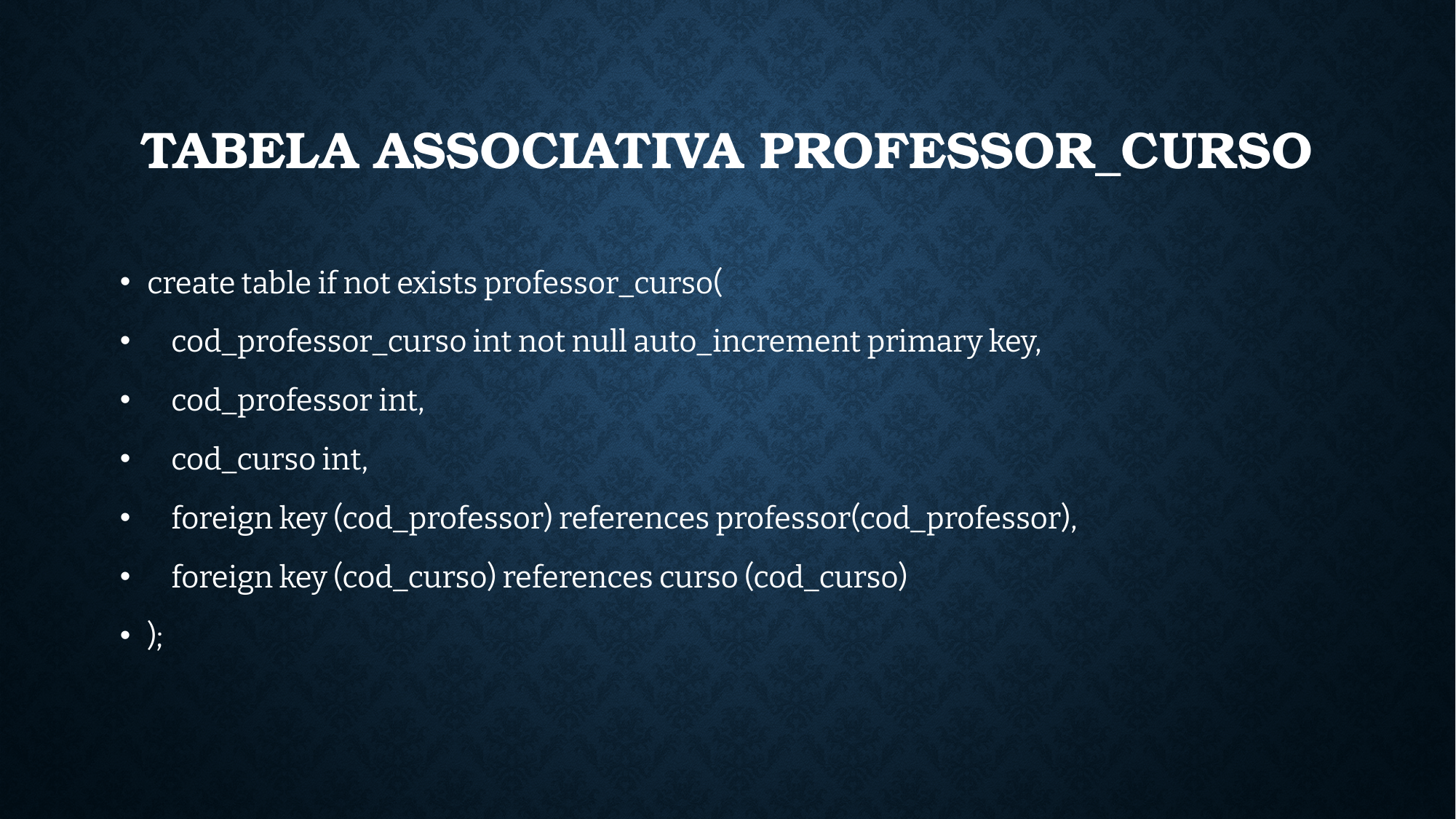

# Tabela Associativa professor_curso
create table if not exists professor_curso(
    cod_professor_curso int not null auto_increment primary key,
    cod_professor int,
    cod_curso int,
    foreign key (cod_professor) references professor(cod_professor),
    foreign key (cod_curso) references curso (cod_curso)
);